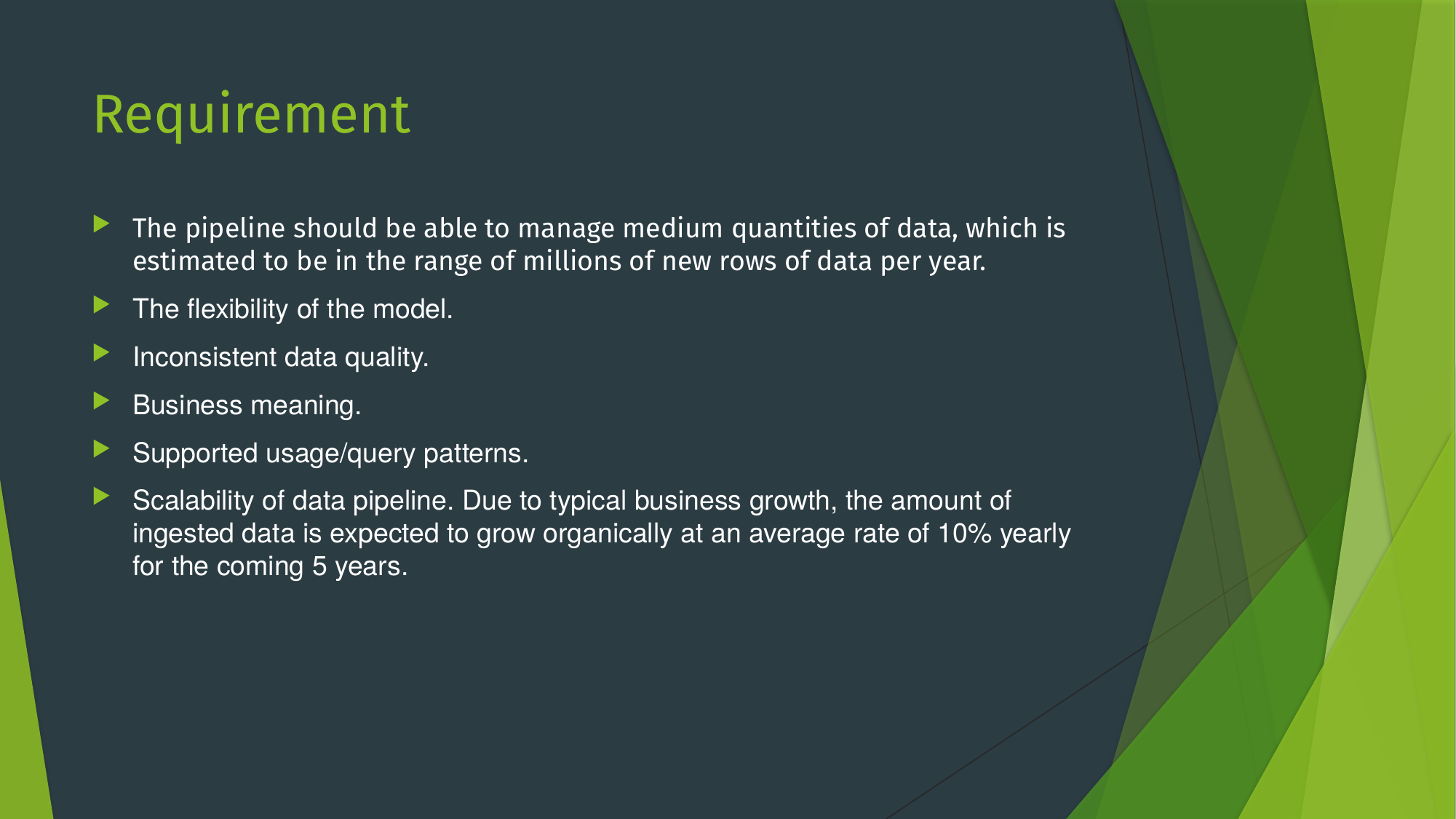

# Requirement
The pipeline should be able to manage medium quantities of data, which is estimated to be in the range of millions of new rows of data per year.
The flexibility of the model.
Inconsistent data quality.
Business meaning.
Supported usage/query patterns.
Scalability of data pipeline. Due to typical business growth, the amount of ingested data is expected to grow organically at an average rate of 10% yearly for the coming 5 years.